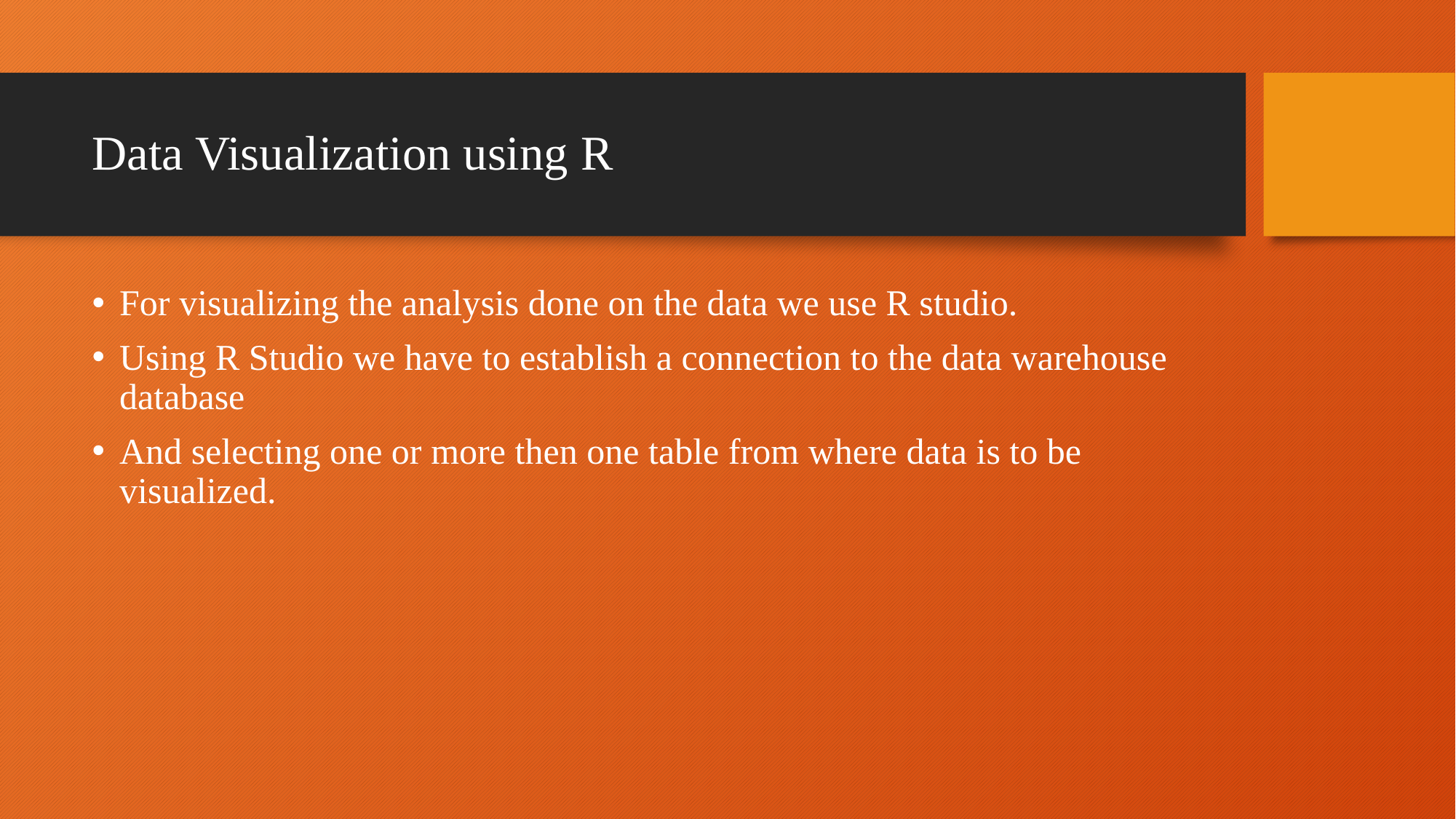

# Data Visualization using R
For visualizing the analysis done on the data we use R studio.
Using R Studio we have to establish a connection to the data warehouse database
And selecting one or more then one table from where data is to be visualized.